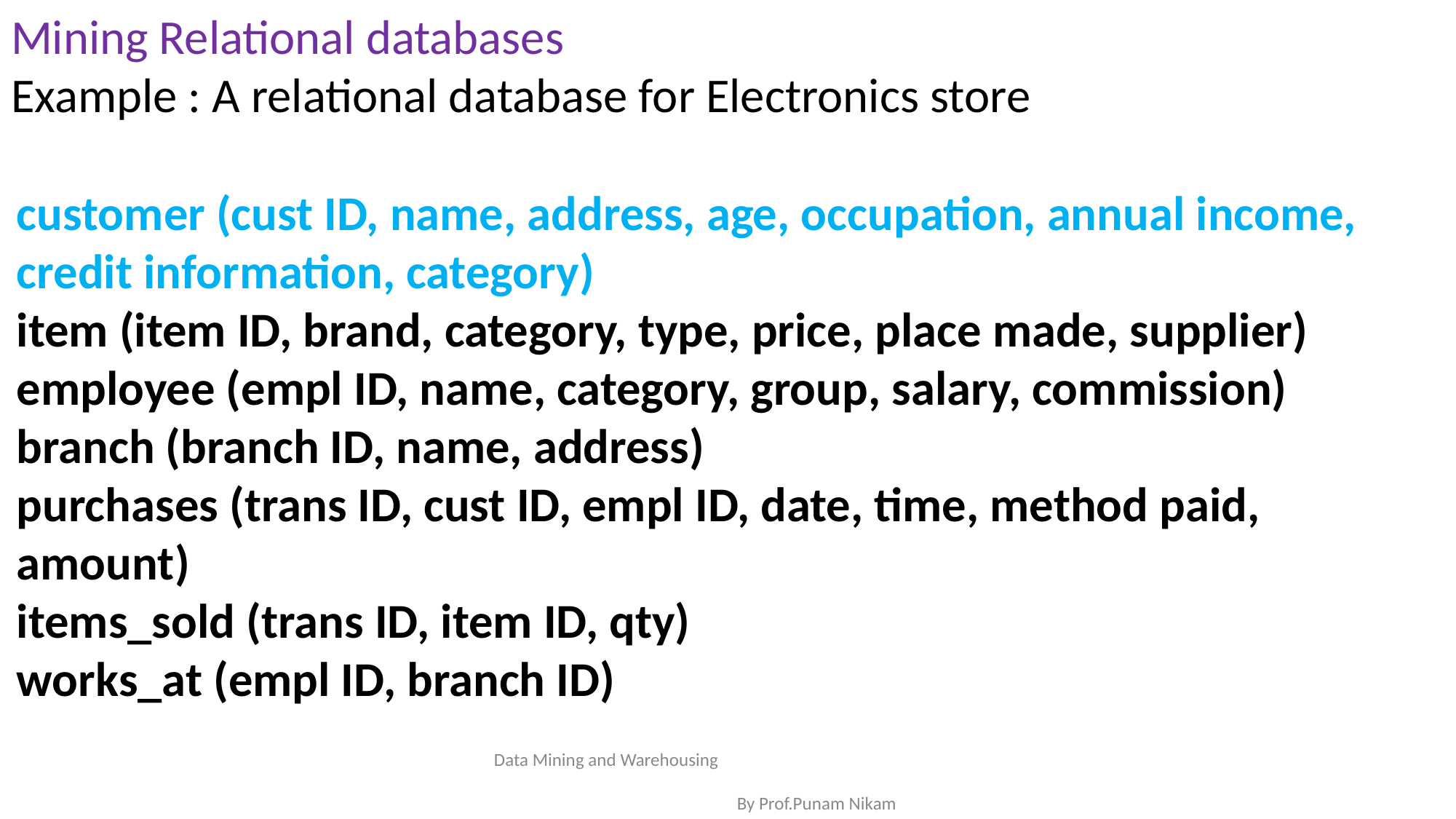

Mining Relational databases
Example : A relational database for Electronics store

customer (cust ID, name, address, age, occupation, annual income, credit information, category)
item (item ID, brand, category, type, price, place made, supplier)
employee (empl ID, name, category, group, salary, commission)
branch (branch ID, name, address)
purchases (trans ID, cust ID, empl ID, date, time, method paid, amount)
items_sold (trans ID, item ID, qty)
works_at (empl ID, branch ID)
Data Mining and Warehousing                                                                                                                                                                                                                       By Prof.Punam Nikam